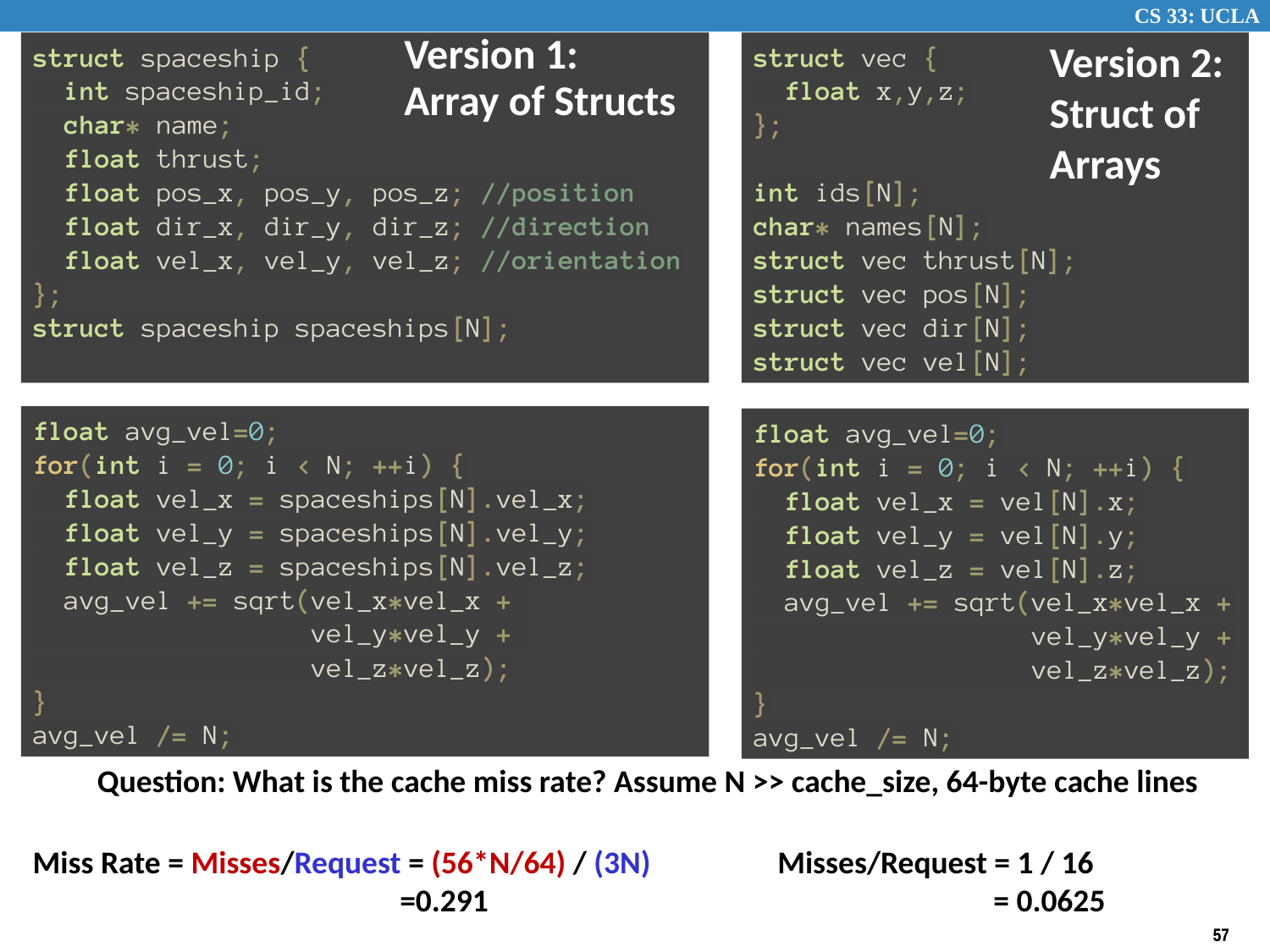

Version 1:
Array of Structs
Version 2:
Struct of
Arrays
struct spaceship {
  int spaceship_id;
  char* name;
  float thrust;
  float pos_x, pos_y, pos_z; //position
  float dir_x, dir_y, dir_z; //direction
  float vel_x, vel_y, vel_z; //orientation
};
struct spaceship spaceships[N];

struct vec {
  float x,y,z;
};

int ids[N];
char* names[N];
struct vec thrust[N];
struct vec pos[N];
struct vec dir[N];
struct vec vel[N];
float avg_vel=0;
for(int i = 0; i < N; ++i) {
  float vel_x = spaceships[N].vel_x;
  float vel_y = spaceships[N].vel_y;
  float vel_z = spaceships[N].vel_z;
  avg_vel += sqrt(vel_x*vel_x +
                  vel_y*vel_y +
                  vel_z*vel_z);
}
avg_vel /= N;
float avg_vel=0;
for(int i = 0; i < N; ++i) {
  float vel_x = vel[N].x;
  float vel_y = vel[N].y;
  float vel_z = vel[N].z;
  avg_vel += sqrt(vel_x*vel_x +
                  vel_y*vel_y +
                  vel_z*vel_z);
}
avg_vel /= N;
Question: What is the cache miss rate? Assume N >> cache_size, 64-byte cache lines
Miss Rate = Misses/Request = (56*N/64) / (3N)
                                                   =0.291
Misses/Request = 1 / 16
                              = 0.0625